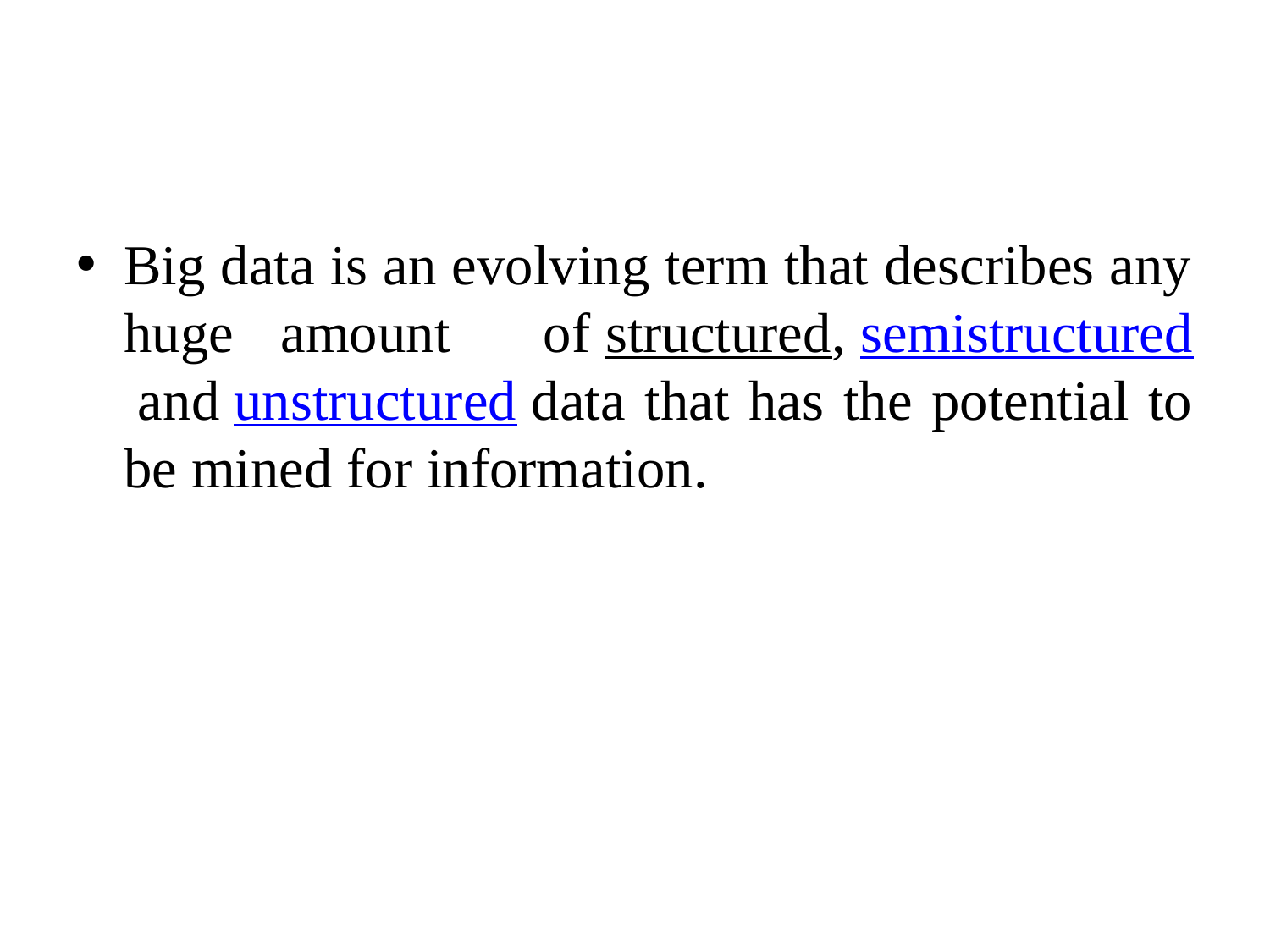

#
Big data is an evolving term that describes any huge amount  of structured, semistructured and unstructured data that has the potential to be mined for information.